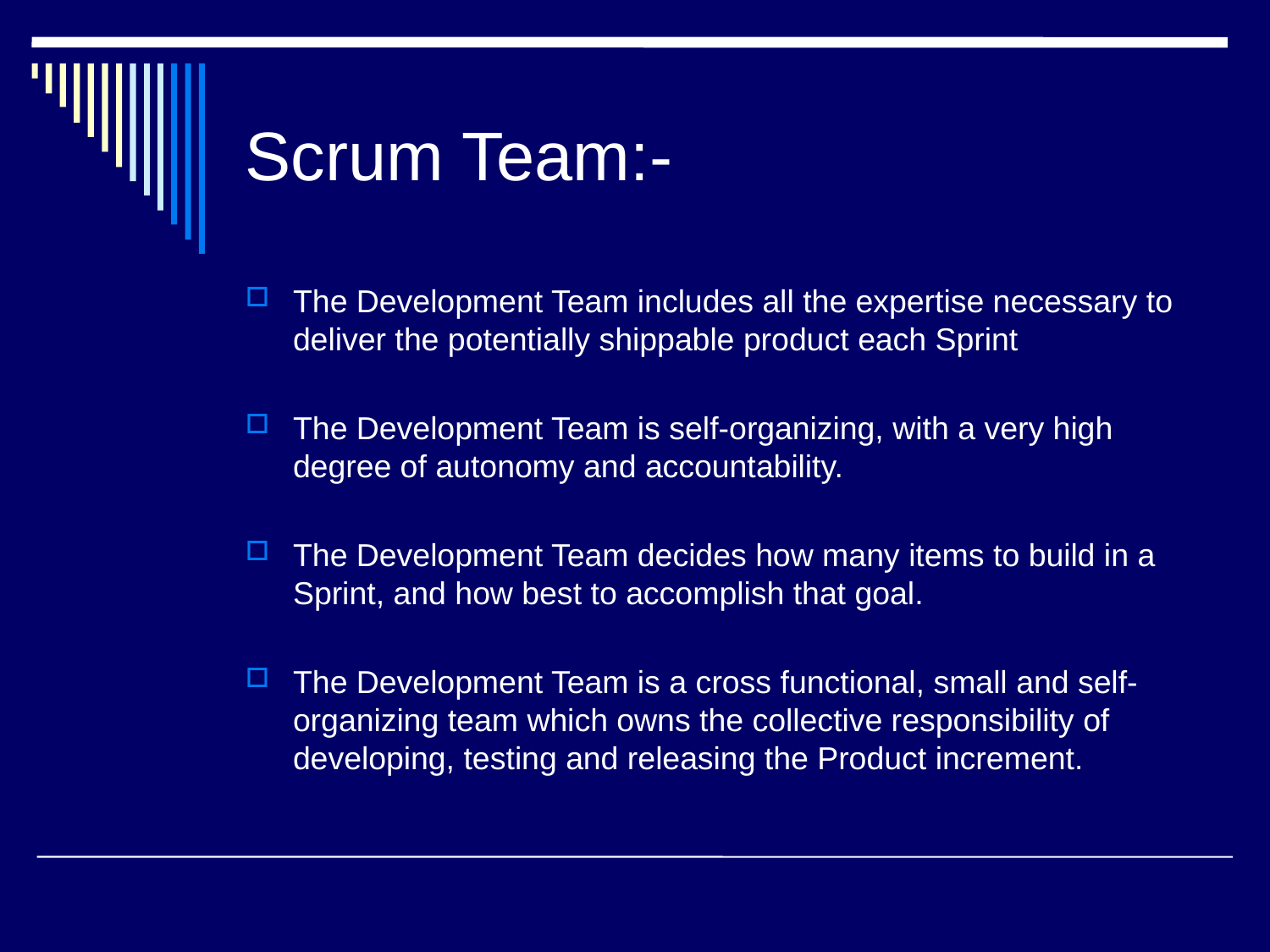

# Scrum Team:-
The Development Team includes all the expertise necessary to deliver the potentially shippable product each Sprint

The Development Team is self-organizing, with a very high degree of autonomy and accountability.

The Development Team decides how many items to build in a Sprint, and how best to accomplish that goal.

The Development Team is a cross functional, small and self-organizing team which owns the collective responsibility of developing, testing and releasing the Product increment.